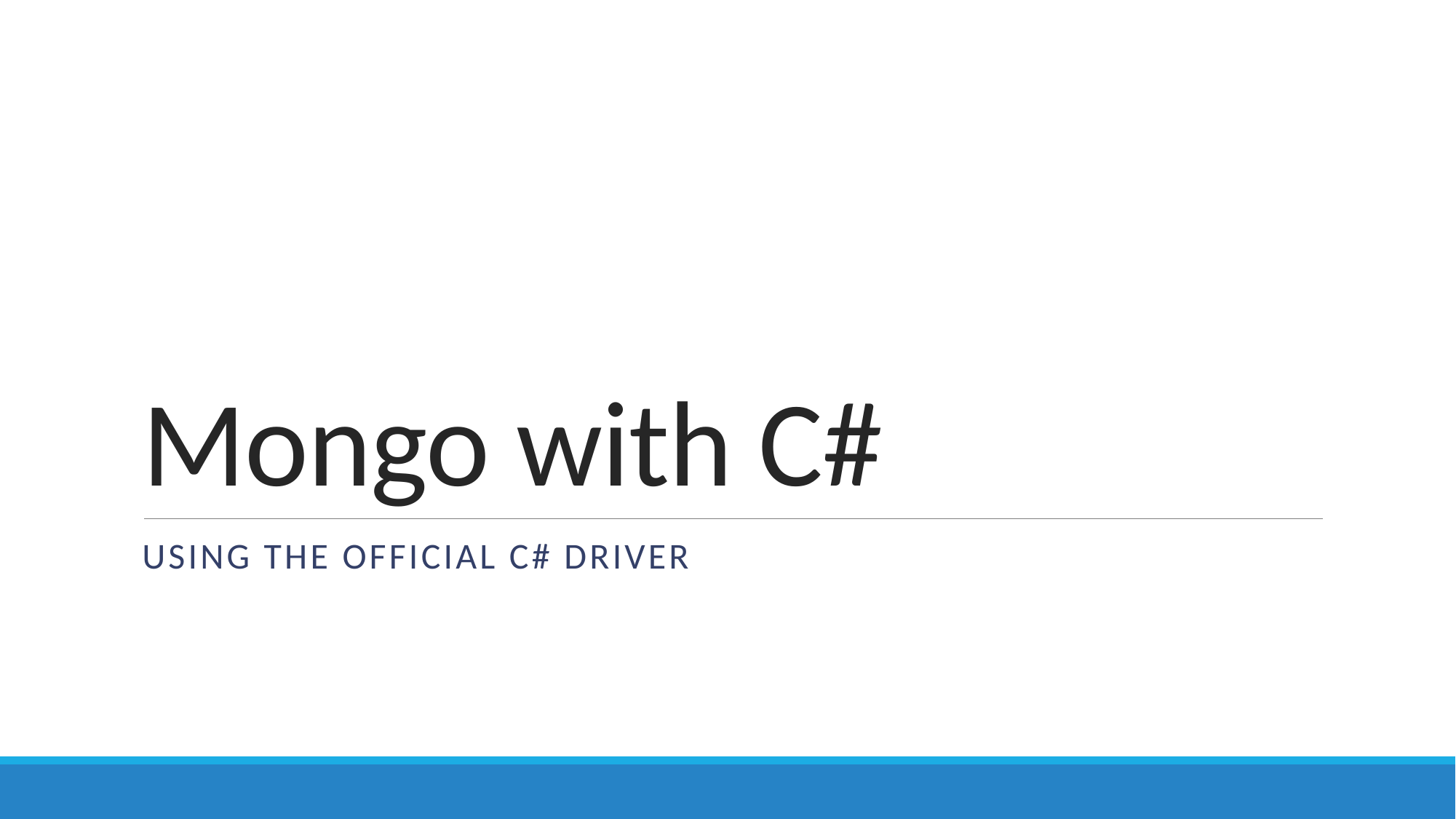

# Mongo with C#
Using the official c# driver